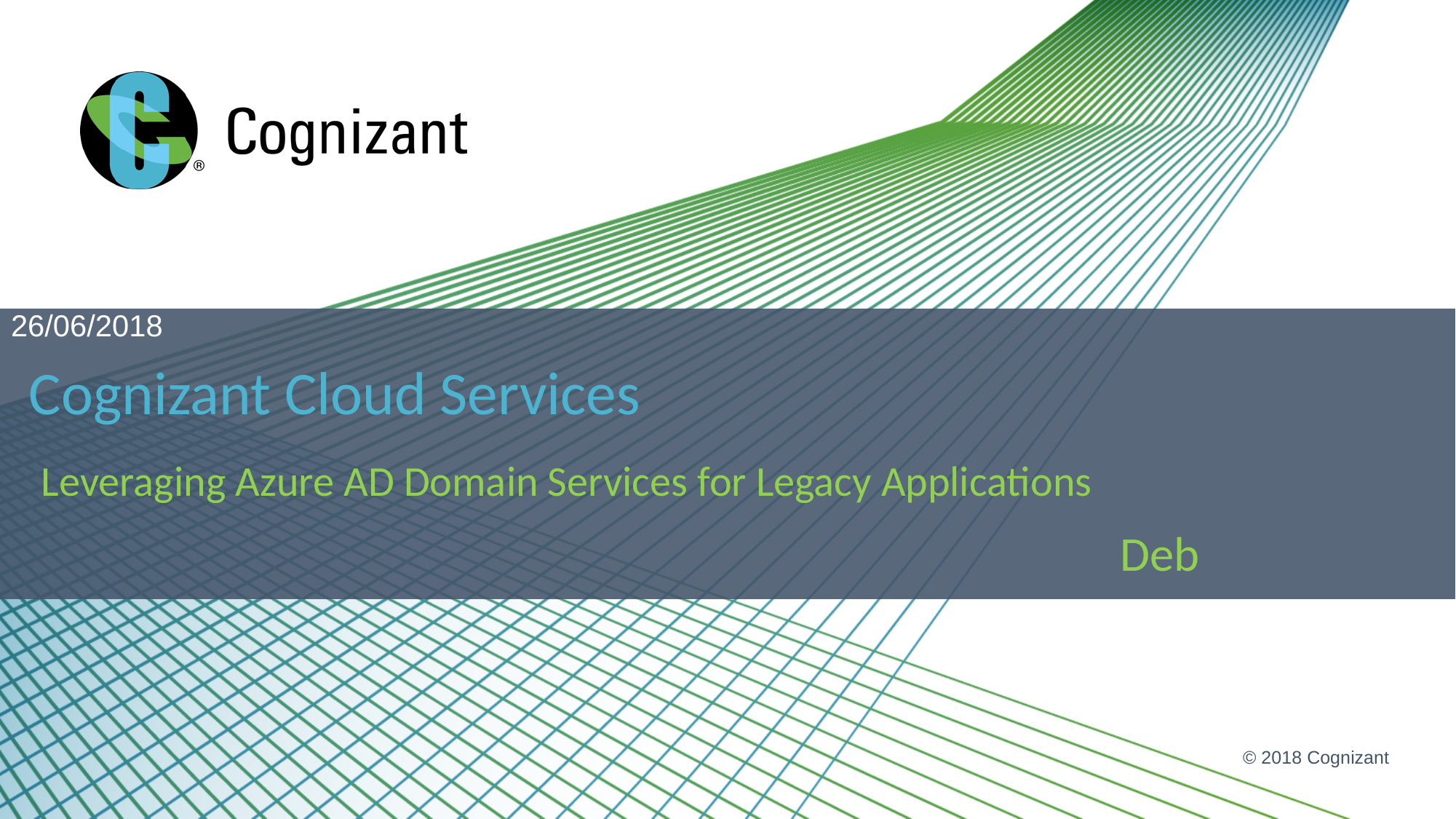

26/06/2018
Cognizant Cloud Services
 Leveraging Azure AD Domain Services for Legacy Applications
										Deb